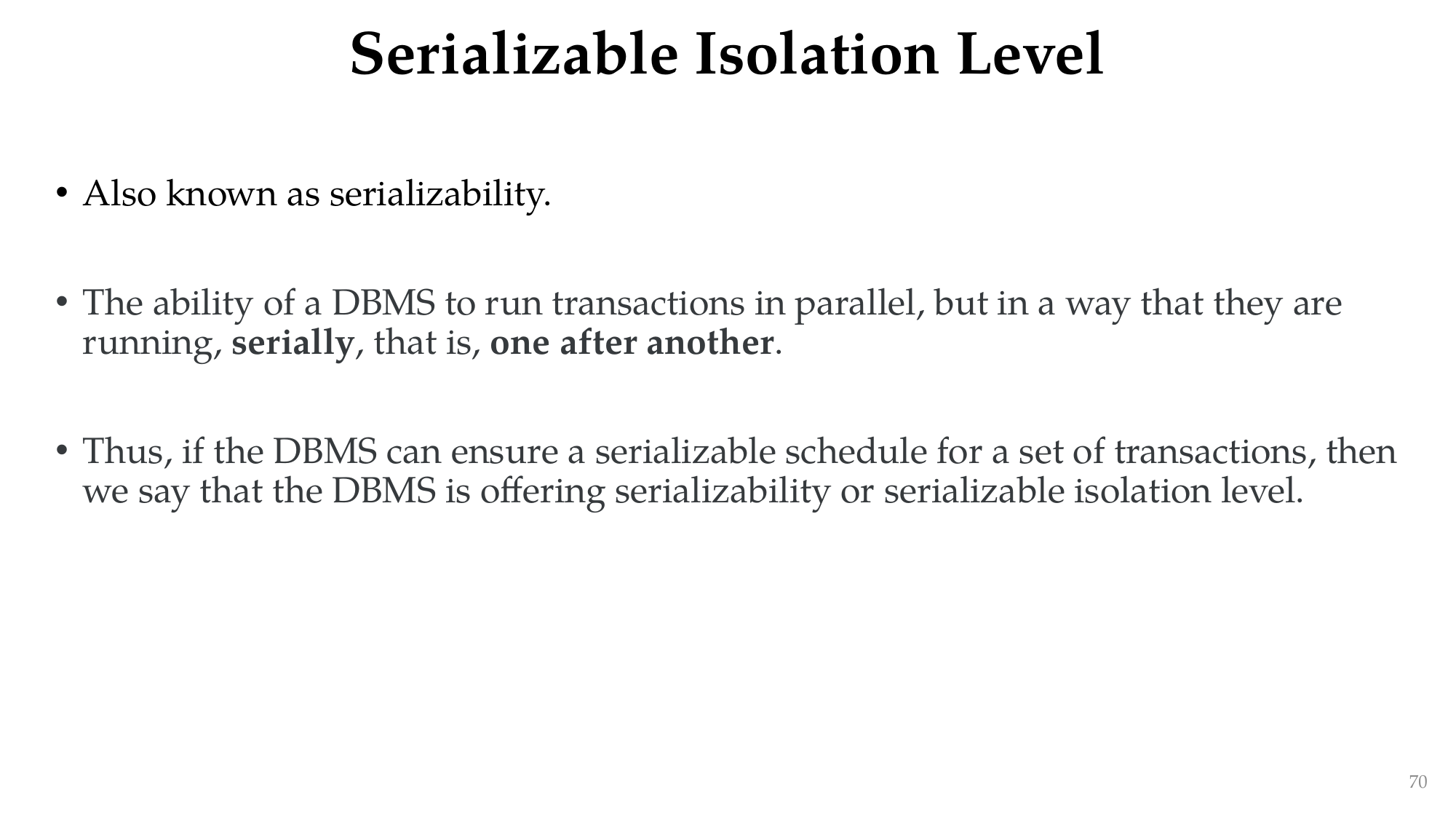

# Serializable Isolation Level
Also known as serializability.

The ability of a DBMS to run transactions in parallel, but in a way that they are running, serially, that is, one after another.

Thus, if the DBMS can ensure a serializable schedule for a set of transactions, then we say that the DBMS is offering serializability or serializable isolation level.

70